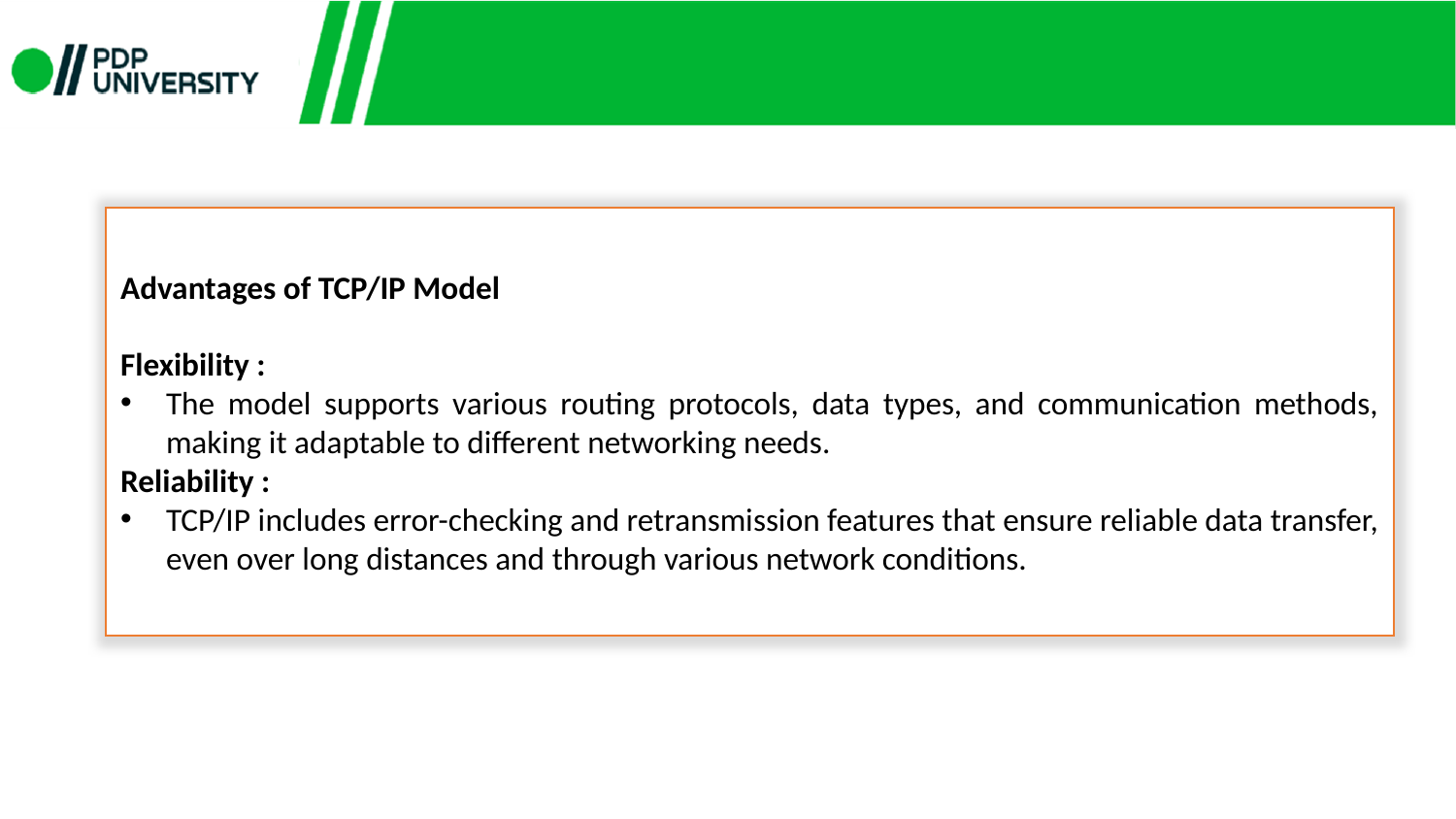

Advantages of TCP/IP Model

Flexibility :
The model supports various routing protocols, data types, and communication methods, making it adaptable to different networking needs.
Reliability :
TCP/IP includes error-checking and retransmission features that ensure reliable data transfer, even over long distances and through various network conditions.